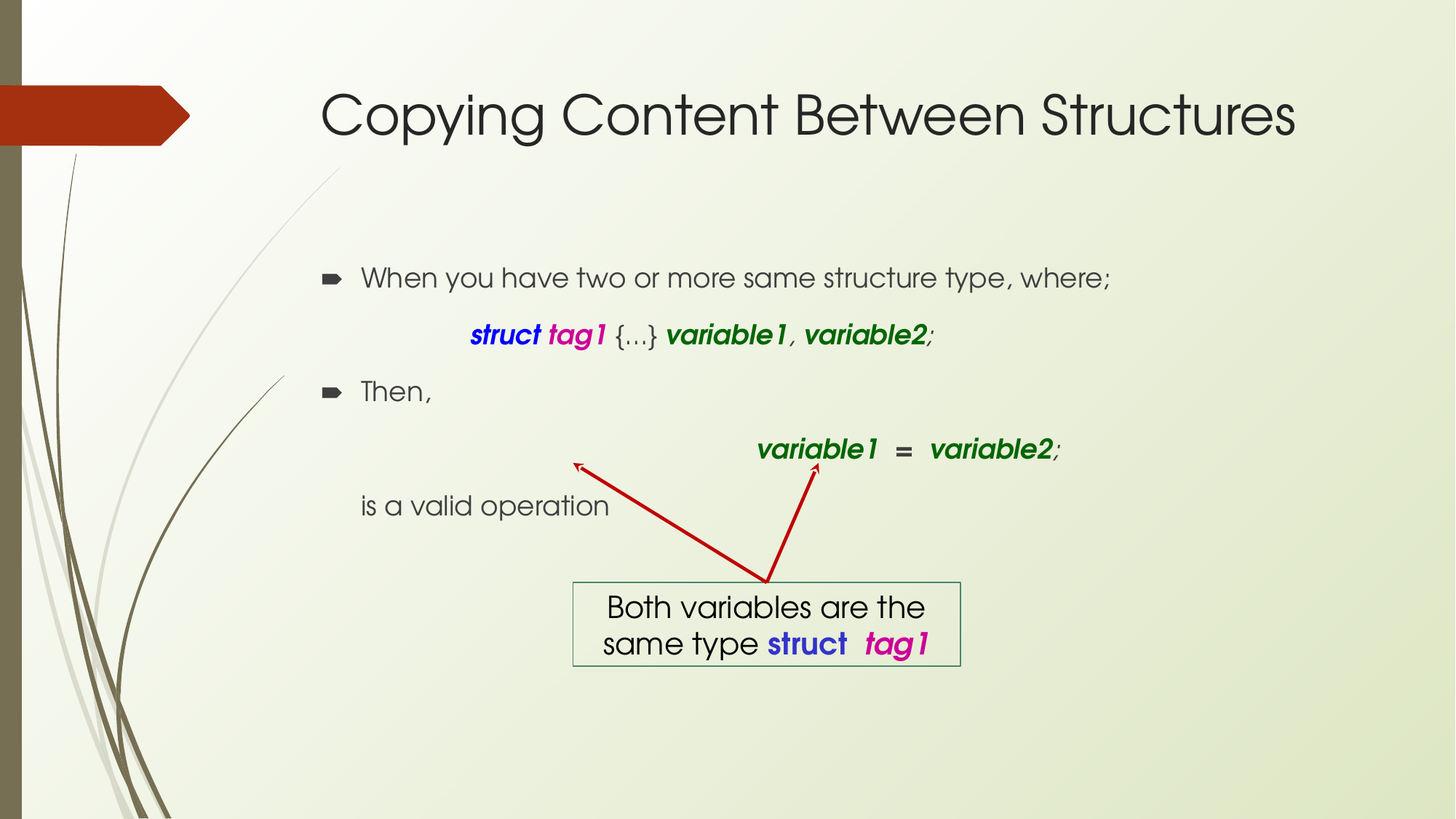

# Copying Content Between Structures
When you have two or more same structure type, where;
		struct tag1 {…} variable1, variable2;
Then,
				variable1  =  variable2;
	is a valid operation
Both variables are the same type struct  tag1